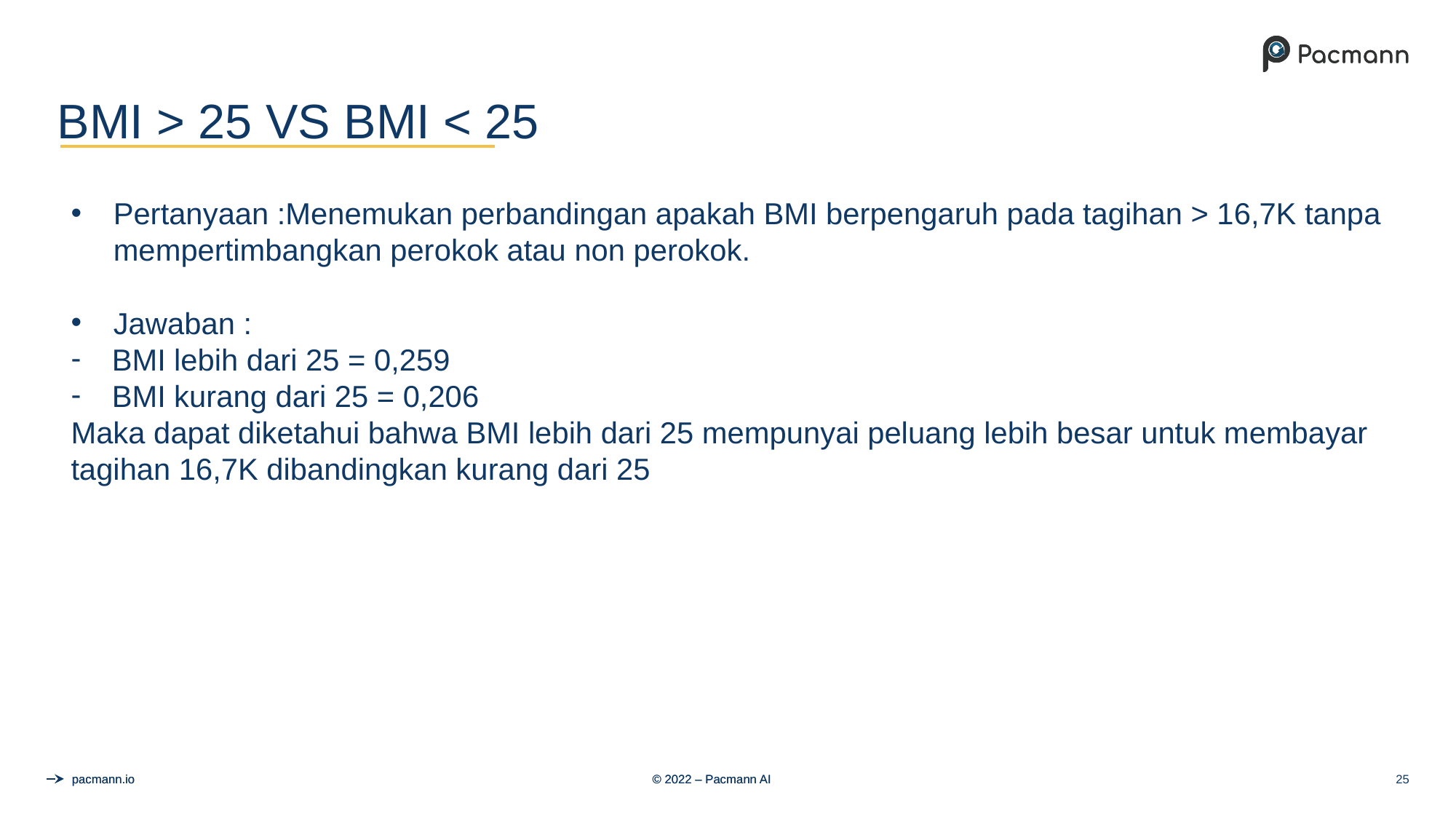

# BMI > 25 VS BMI < 25
Pertanyaan :Menemukan perbandingan apakah BMI berpengaruh pada tagihan > 16,7K tanpa mempertimbangkan perokok atau non perokok.

Jawaban :
BMI lebih dari 25 = 0,259
BMI kurang dari 25 = 0,206
Maka dapat diketahui bahwa BMI lebih dari 25 mempunyai peluang lebih besar untuk membayar tagihan 16,7K dibandingkan kurang dari 25